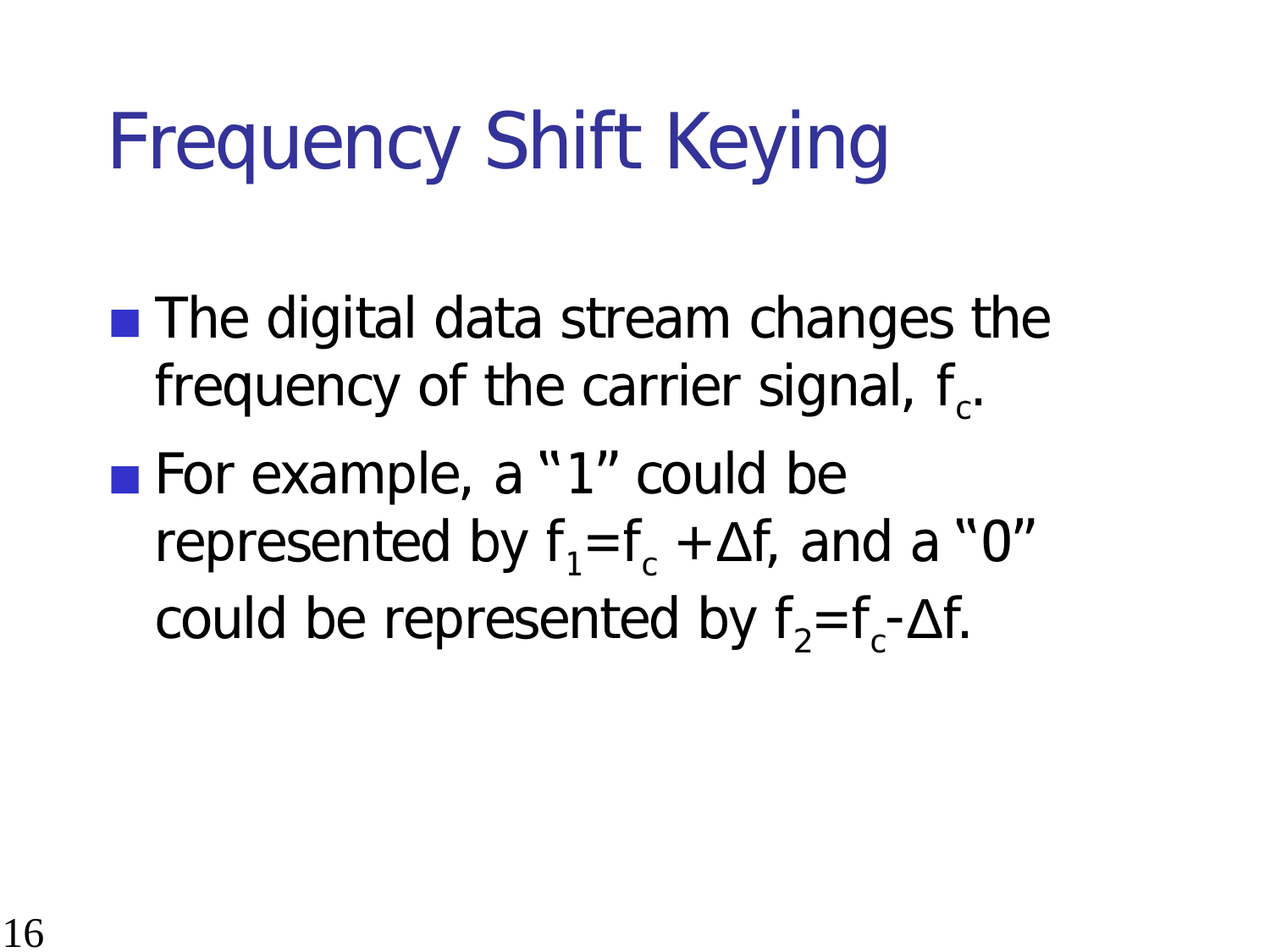

# Frequency Shift Keying
The digital data stream changes the frequency of the carrier signal, fc.
For example, a “1” could be represented by f1=fc +Δf, and a “0” could be represented by f2=fc-Δf.
16